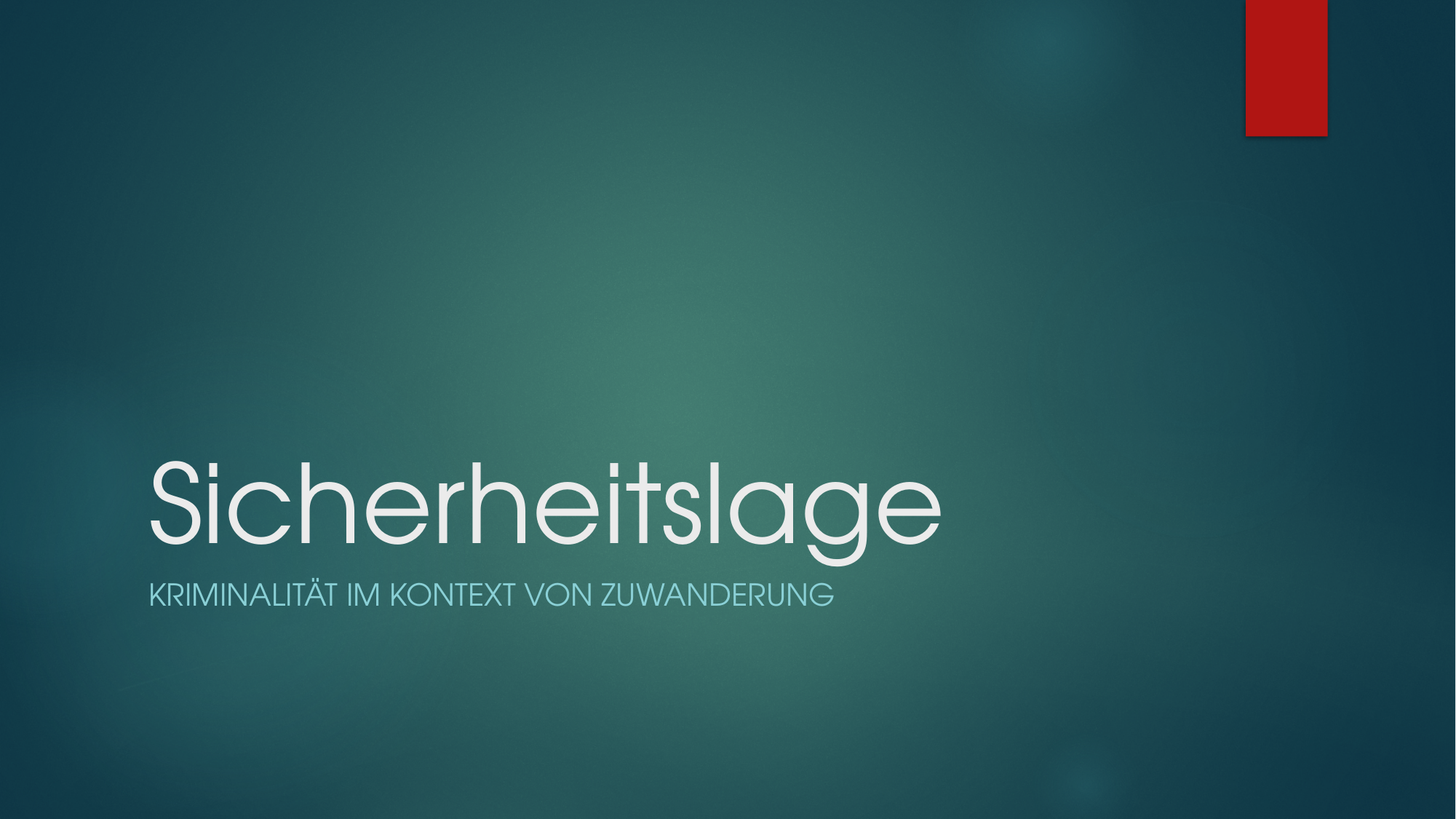

# Sicherheitslage
Kriminalität im Kontext von Zuwanderung